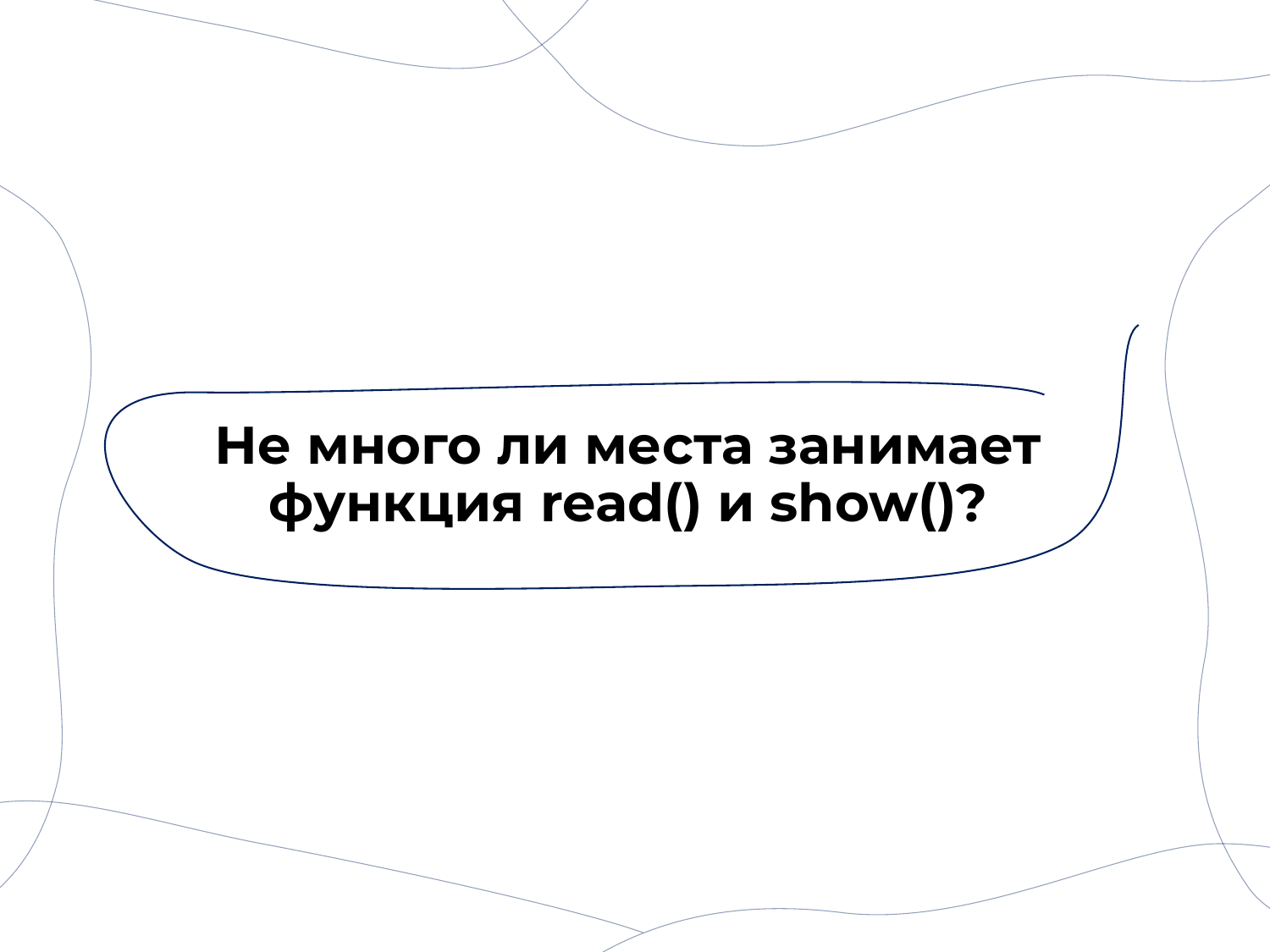

# Не много ли места занимает функция read() и show()?